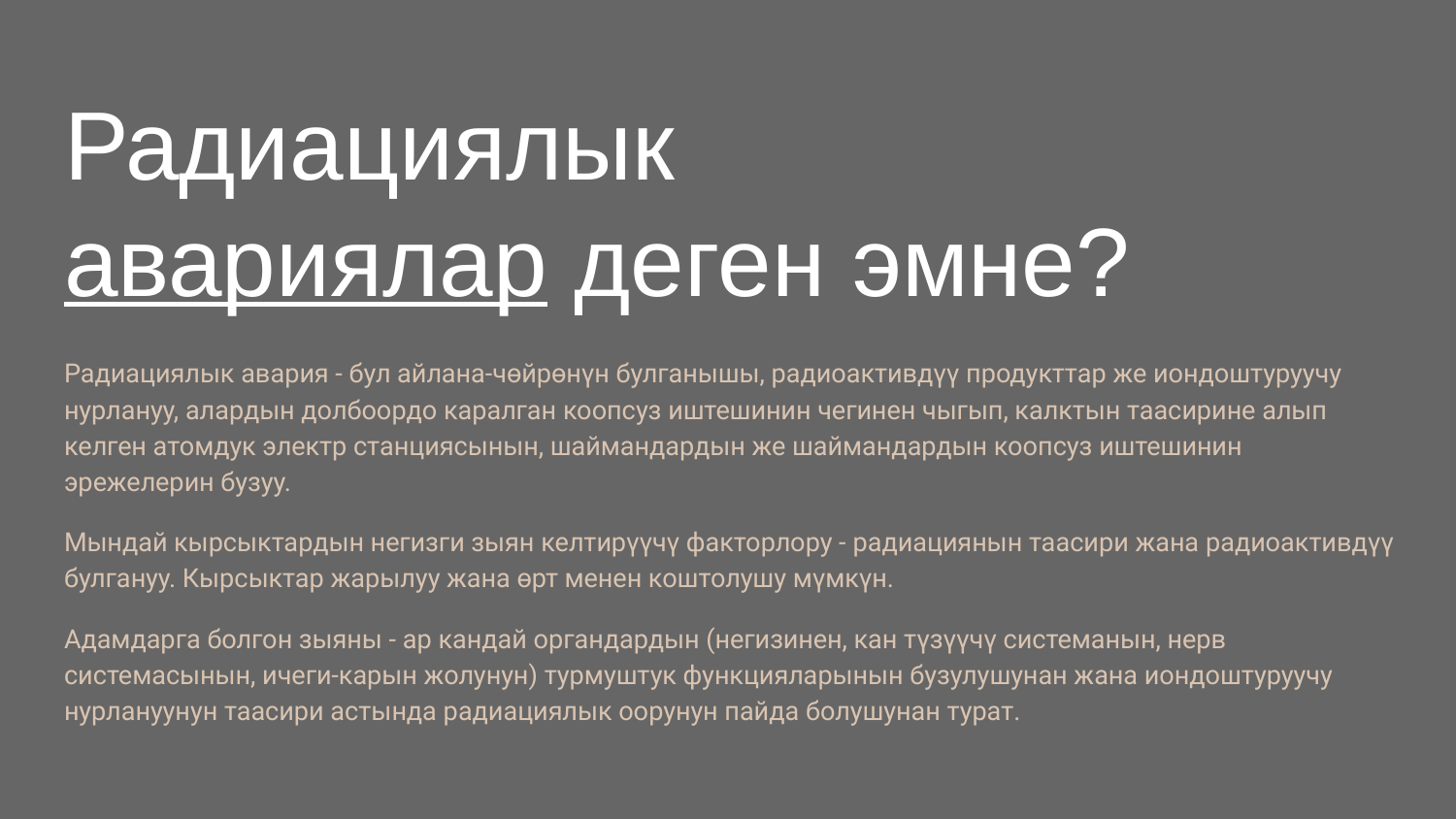

# Радиациялык
авариялар деген эмне?
Радиациялык авария - бул айлана-чөйрөнүн булганышы, радиоактивдүү продукттар же иондоштуруучу нурлануу, алардын долбоордо каралган коопсуз иштешинин чегинен чыгып, калктын таасирине алып келген атомдук электр станциясынын, шаймандардын же шаймандардын коопсуз иштешинин эрежелерин бузуу.
Мындай кырсыктардын негизги зыян келтирүүчү факторлору - радиациянын таасири жана радиоактивдүү булгануу. Кырсыктар жарылуу жана өрт менен коштолушу мүмкүн.
Адамдарга болгон зыяны - ар кандай органдардын (негизинен, кан түзүүчү системанын, нерв системасынын, ичеги-карын жолунун) турмуштук функцияларынын бузулушунан жана иондоштуруучу нурлануунун таасири астында радиациялык оорунун пайда болушунан турат.